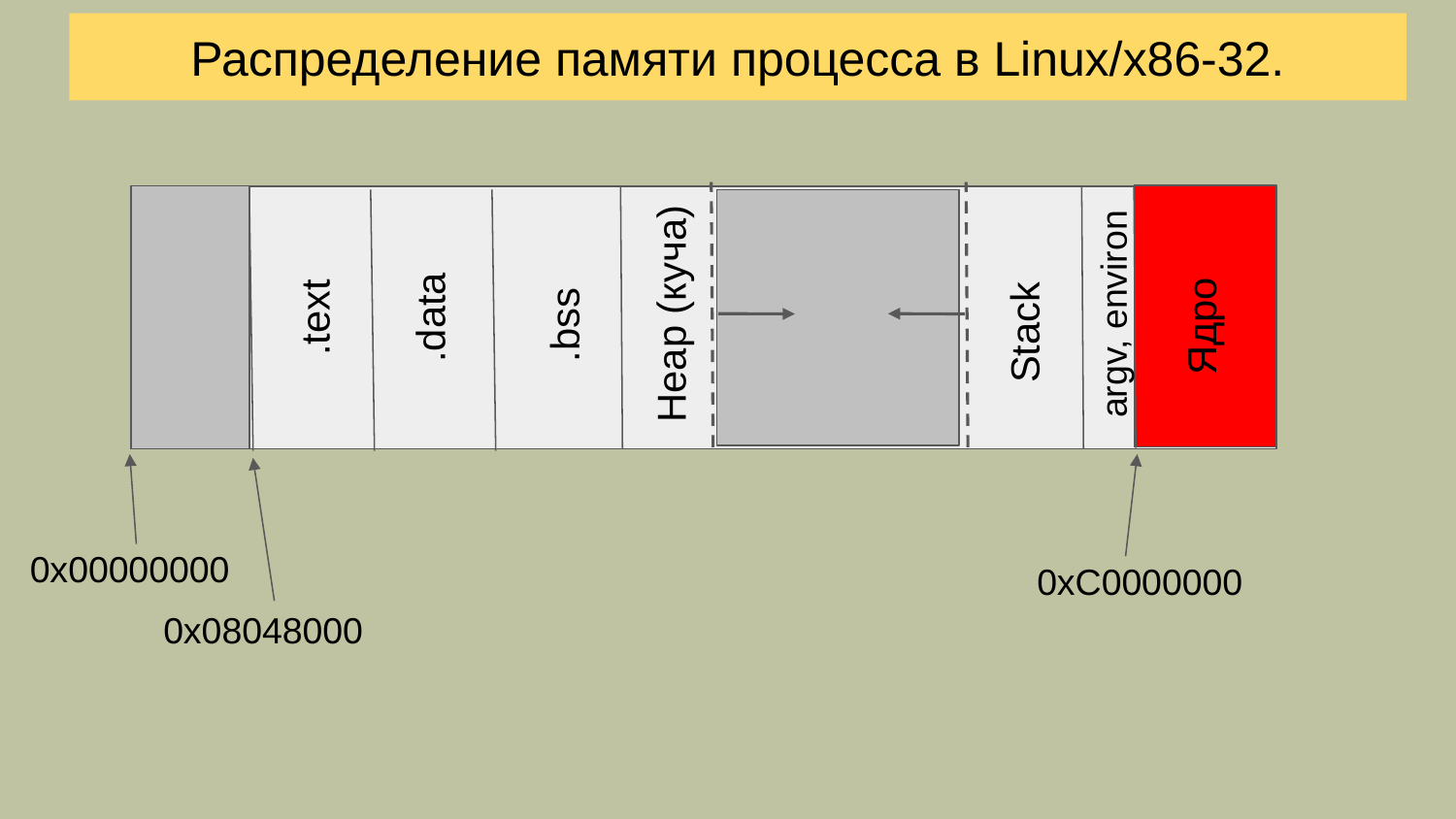

Распределение памяти процесса в Linux/x86-32.

Heap (куча)
.text
.data
Ядро
.bss
argv, environ
Stack
0x00000000
0xC0000000
0x08048000